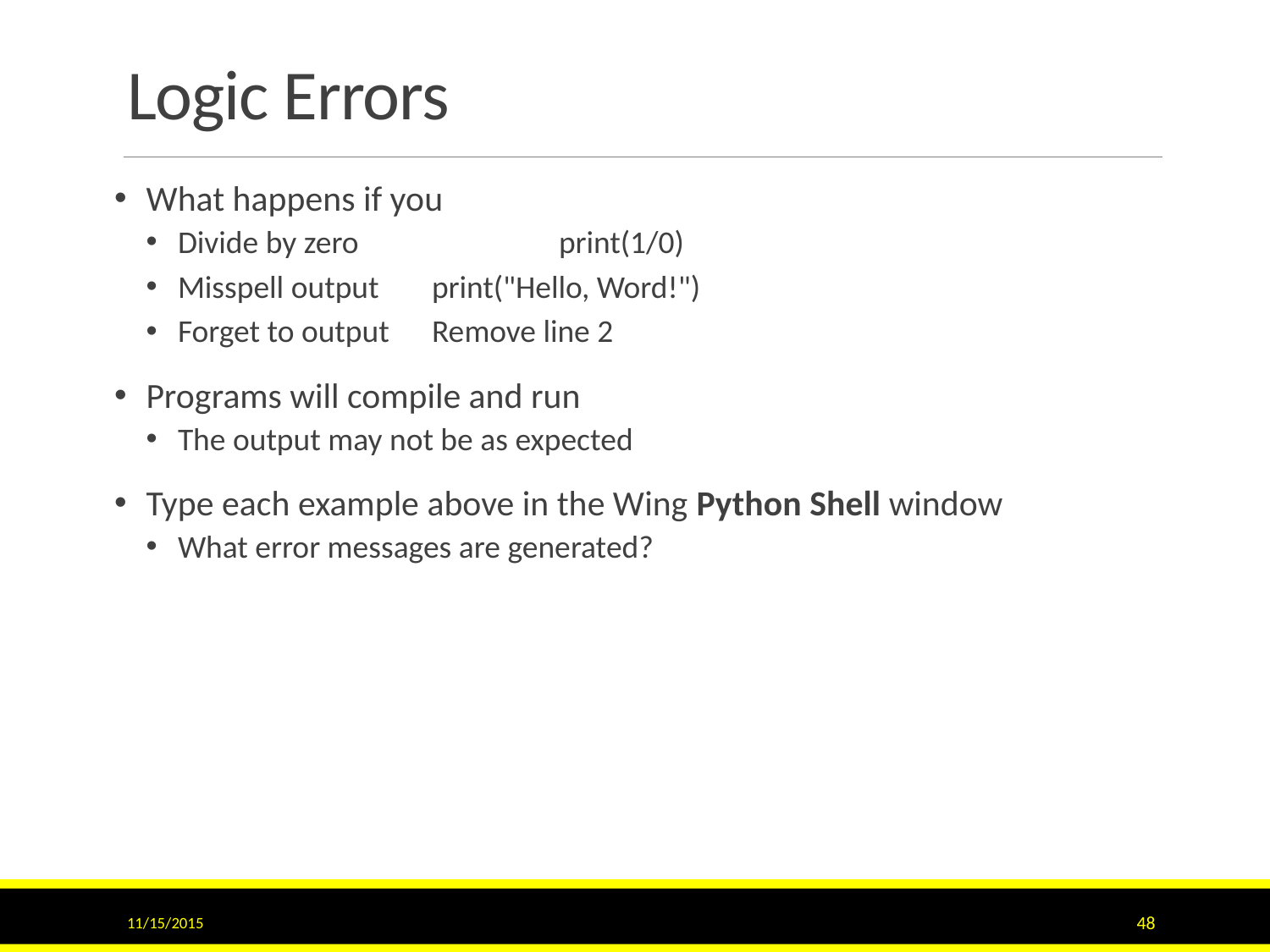

# Logic Errors
What happens if you
Divide by zero		print(1/0)
Misspell output	print("Hello, Word!")
Forget to output	Remove line 2
Programs will compile and run
The output may not be as expected
Type each example above in the Wing Python Shell window
What error messages are generated?
11/15/2015
48